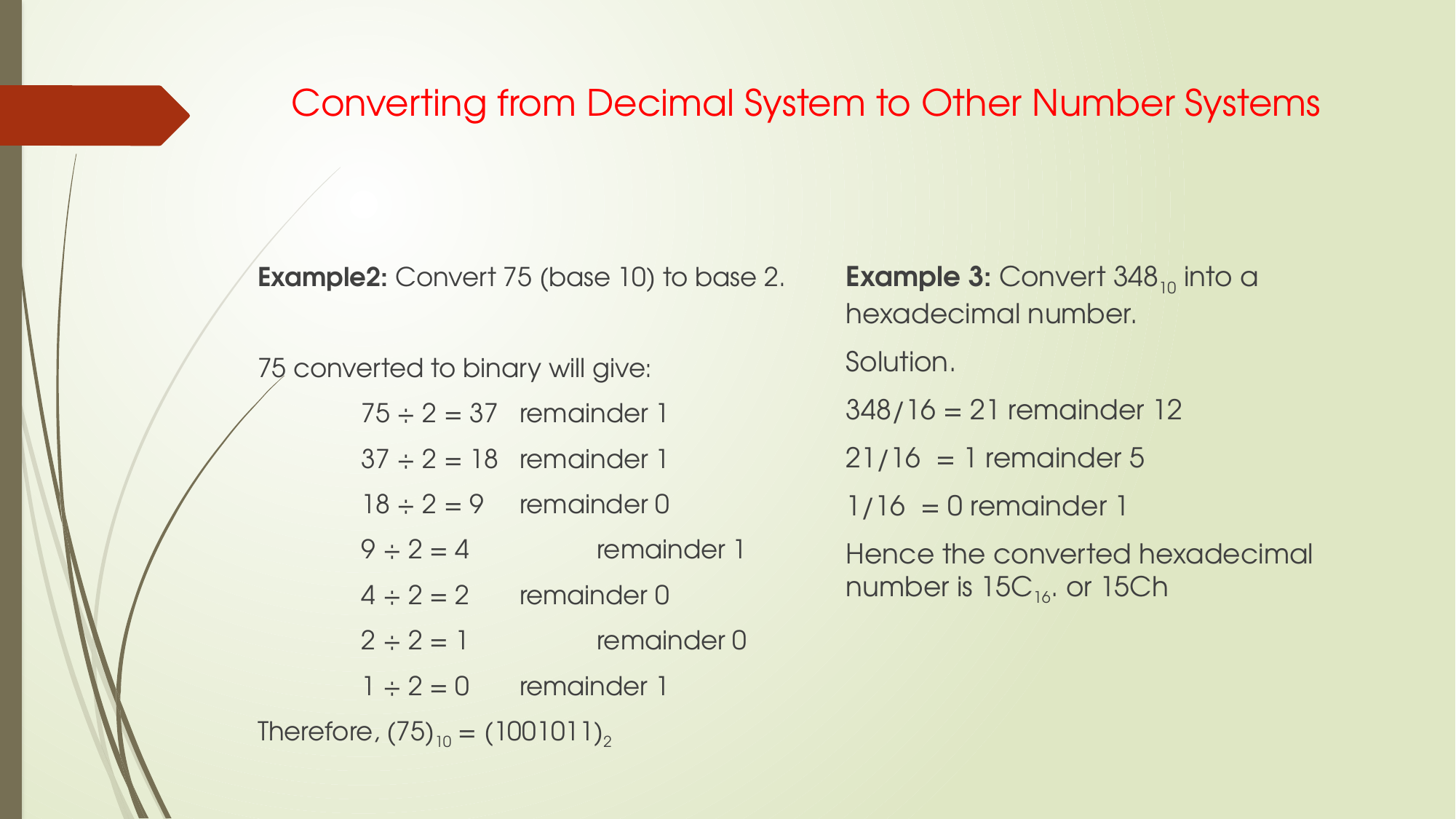

# Converting from Decimal System to Other Number Systems
Example 3: Convert 34810 into a hexadecimal number.
Solution.
348/16 = 21 remainder 12
21/16  = 1 remainder 5
1/16  = 0 remainder 1
Hence the converted hexadecimal number is 15C16. or 15Ch

Example2: Convert 75 (base 10) to base 2.

75 converted to binary will give:
	75 ÷ 2 = 37   remainder 1
	37 ÷ 2 = 18   remainder 1
	18 ÷ 2 = 9     remainder 0
	9 ÷ 2 = 4 	    remainder 1
	4 ÷ 2 = 2       remainder 0
	2 ÷ 2 = 1	    remainder 0
	1 ÷ 2 = 0       remainder 1
Therefore, (75)10 = (1001011)2